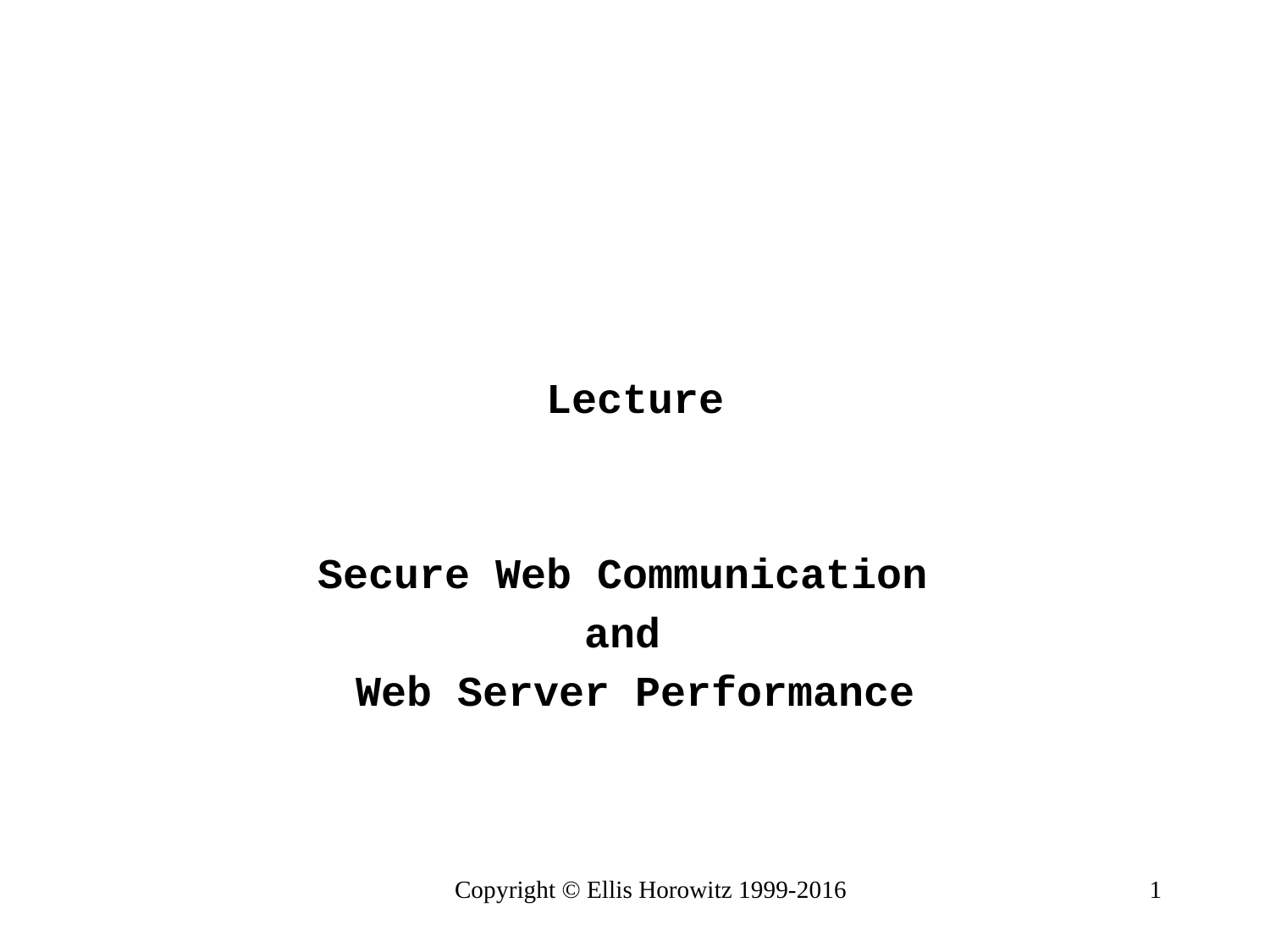

# Lecture
Secure Web Communication
and
Web Server Performance
Copyright © Ellis Horowitz 1999-2016
1